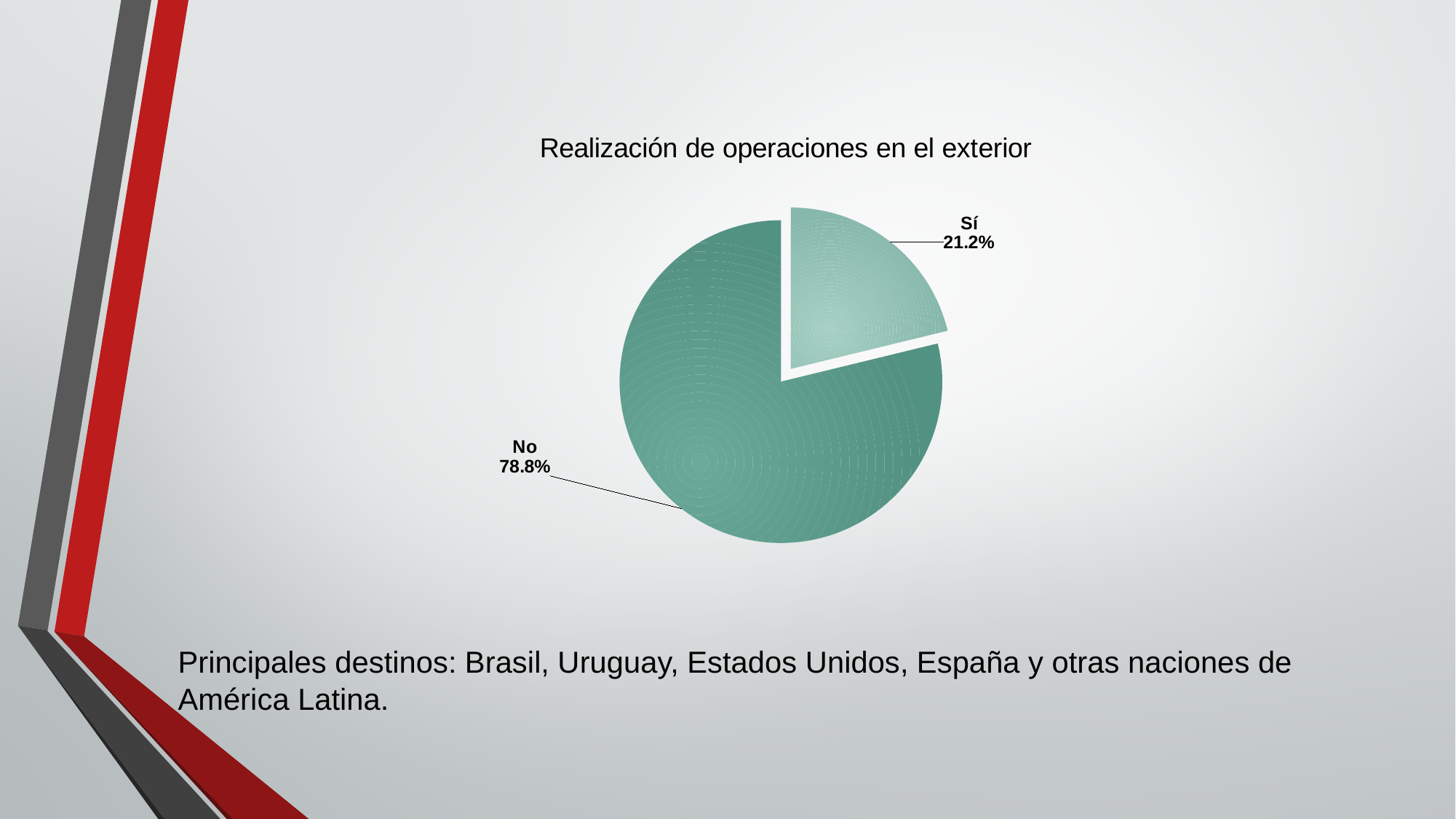

### Chart: Realización de operaciones en el exterior

| Category | Porcentaje |
|---|---|
| Sí | 0.212 |
| No | 0.788 |
Principales destinos: Brasil, Uruguay, Estados Unidos, España y otras naciones de América Latina.